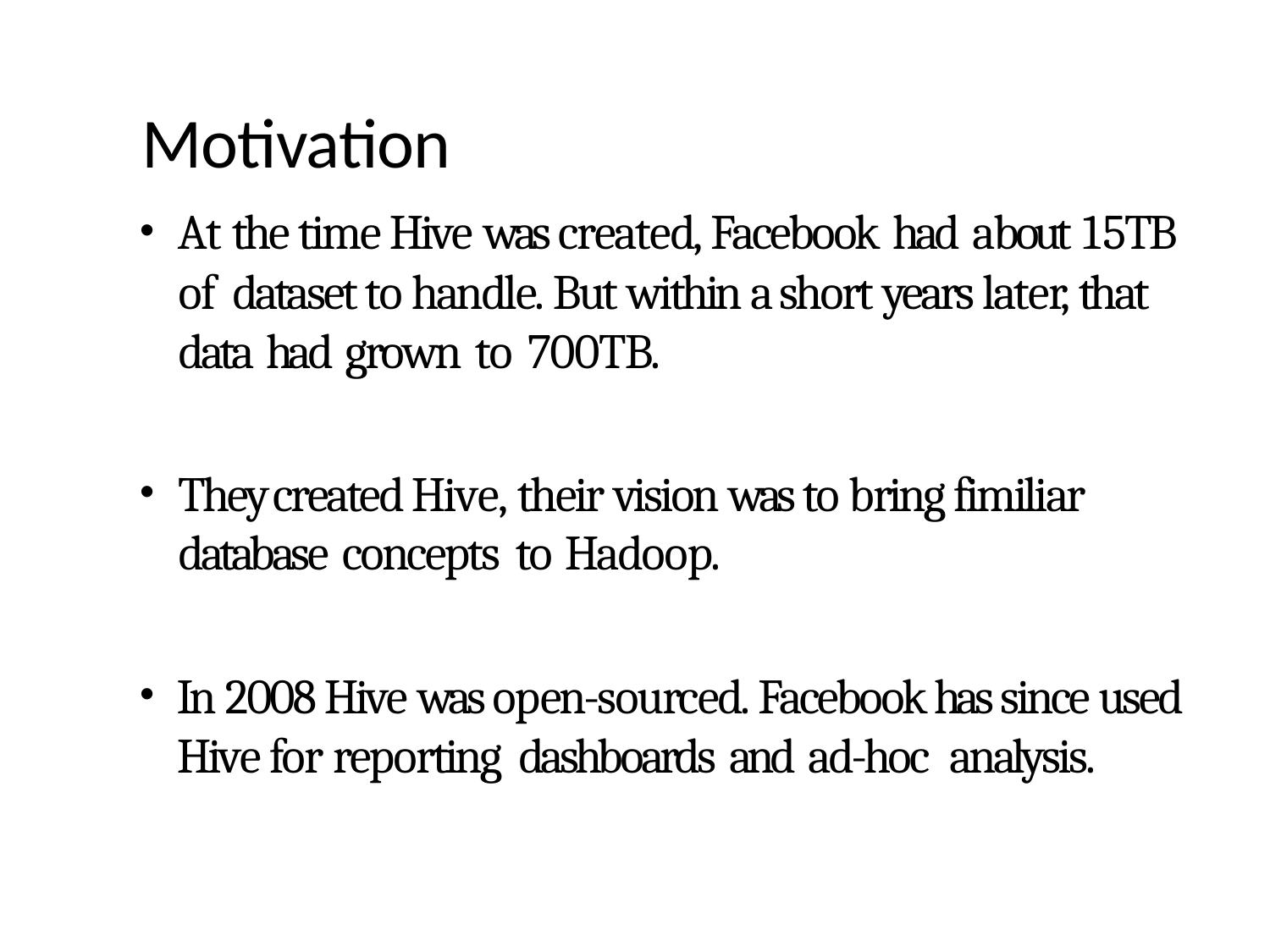

# Motivation
At the time Hive was created, Facebook  had  a bout 15TB of  dataset to handle. But within a short years later, that data  had  grown  to 700TB.

They created Hive, their vision was to bring fimiliar  database  concepts  to Hadoop.

In 2008 Hive was open-sourced. Facebook has since used  Hive for reporting  dashboards  and  ad-hoc  analysis.
3